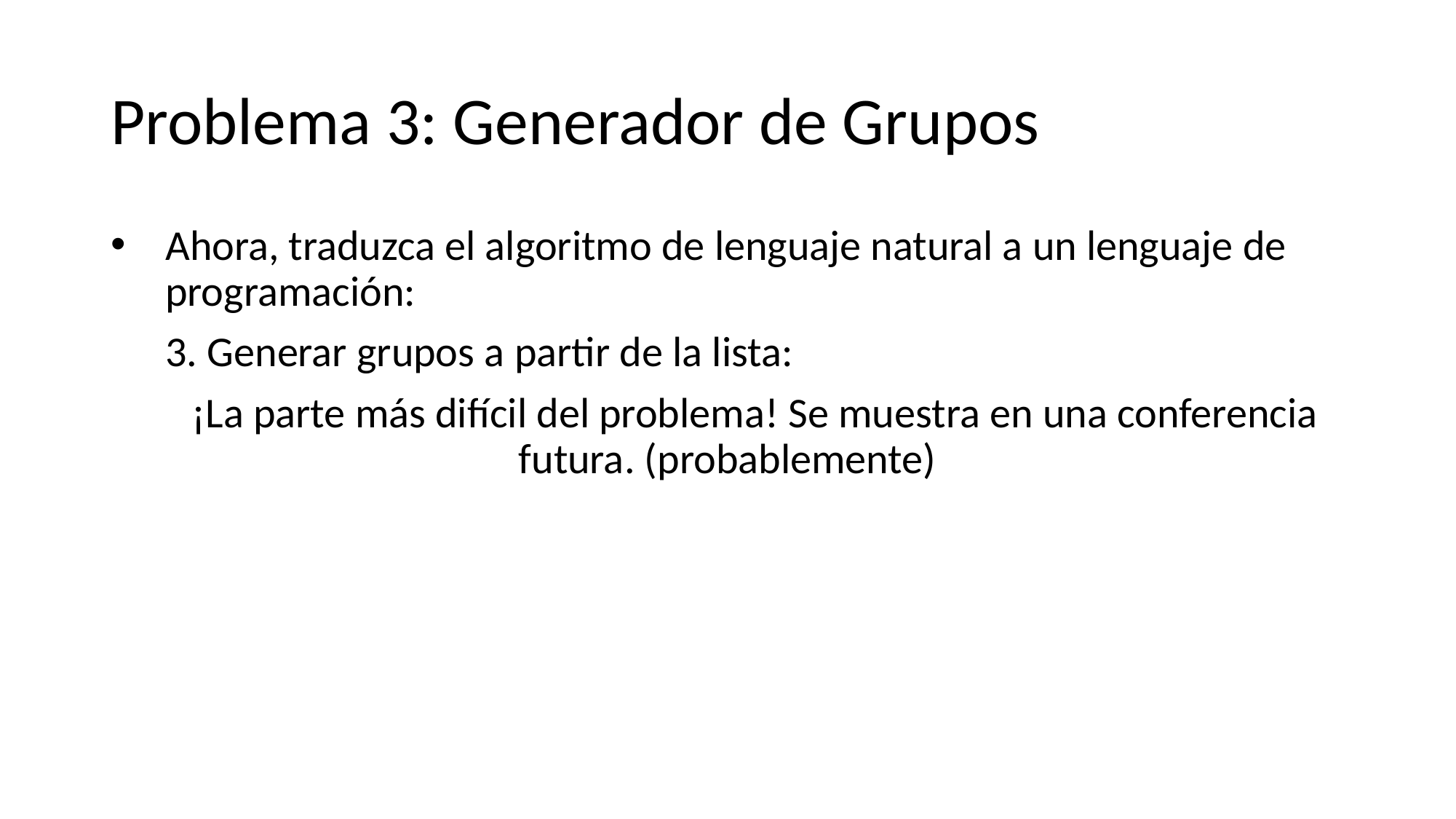

# Problema 3: Generador de Grupos
Ahora, traduzca el algoritmo de lenguaje natural a un lenguaje de programación:
3. Generar grupos a partir de la lista:
¡La parte más difícil del problema! Se muestra en una conferencia futura. (probablemente)